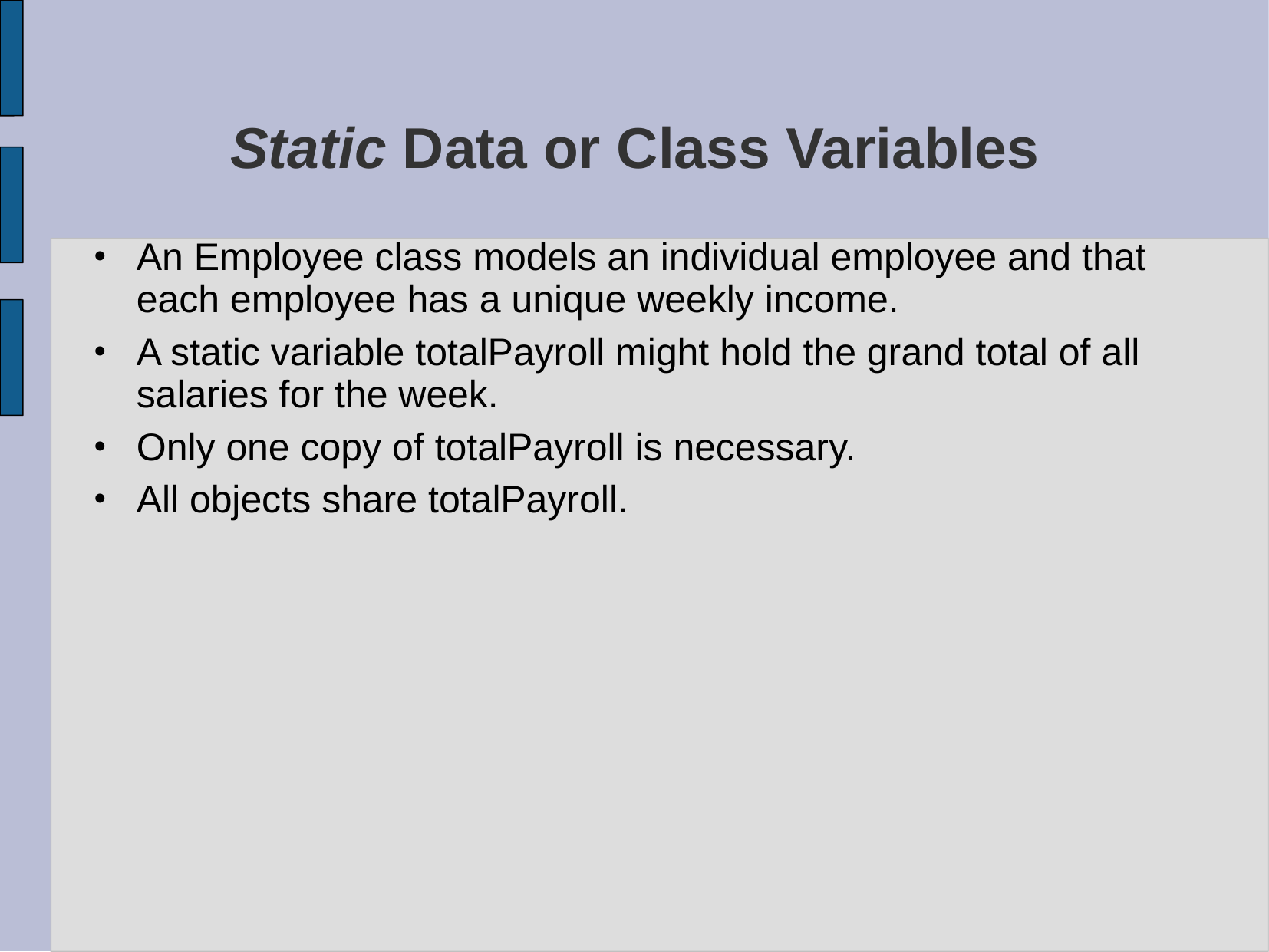

# Static Data or Class Variables
An Employee class models an individual employee and that each employee has a unique weekly income.
A static variable totalPayroll might hold the grand total of all salaries for the week.
Only one copy of totalPayroll is necessary.
All objects share totalPayroll.